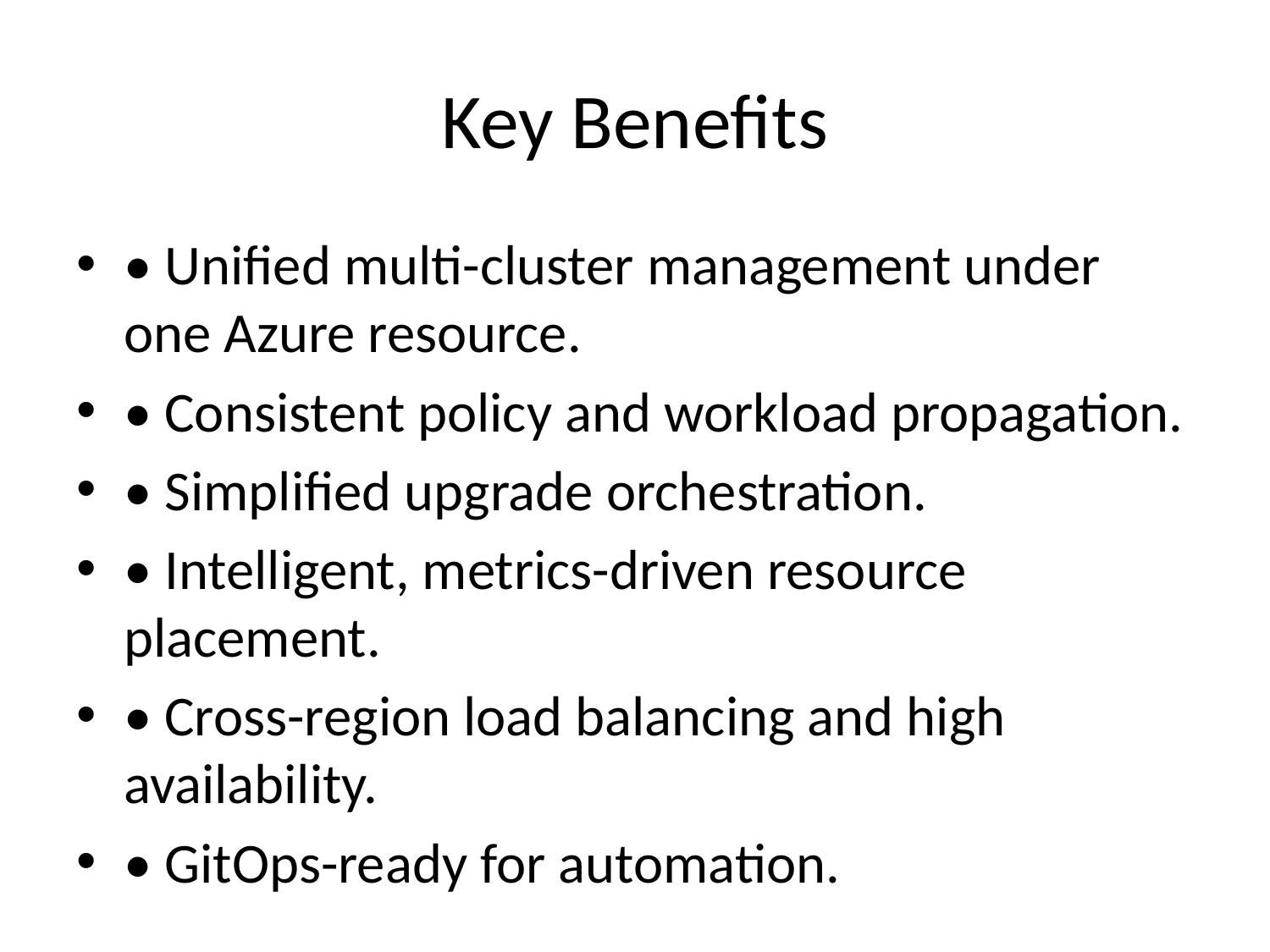

# Key Benefits
• Unified multi-cluster management under one Azure resource.
• Consistent policy and workload propagation.
• Simplified upgrade orchestration.
• Intelligent, metrics-driven resource placement.
• Cross-region load balancing and high availability.
• GitOps-ready for automation.